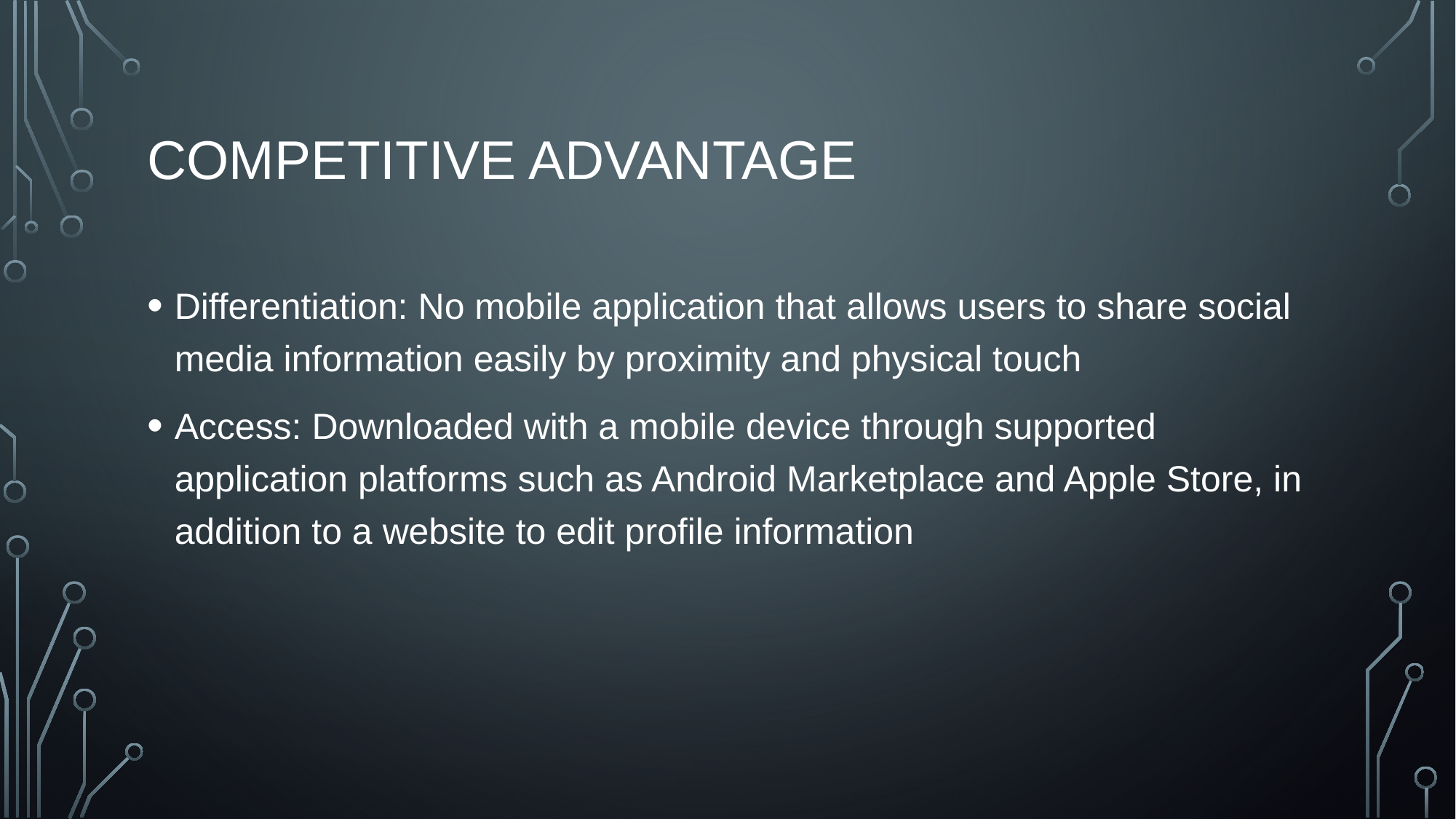

# Competitive advantage
Differentiation: No mobile application that allows users to share social media information easily by proximity and physical touch
Access: Downloaded with a mobile device through supported application platforms such as Android Marketplace and Apple Store, in addition to a website to edit profile information